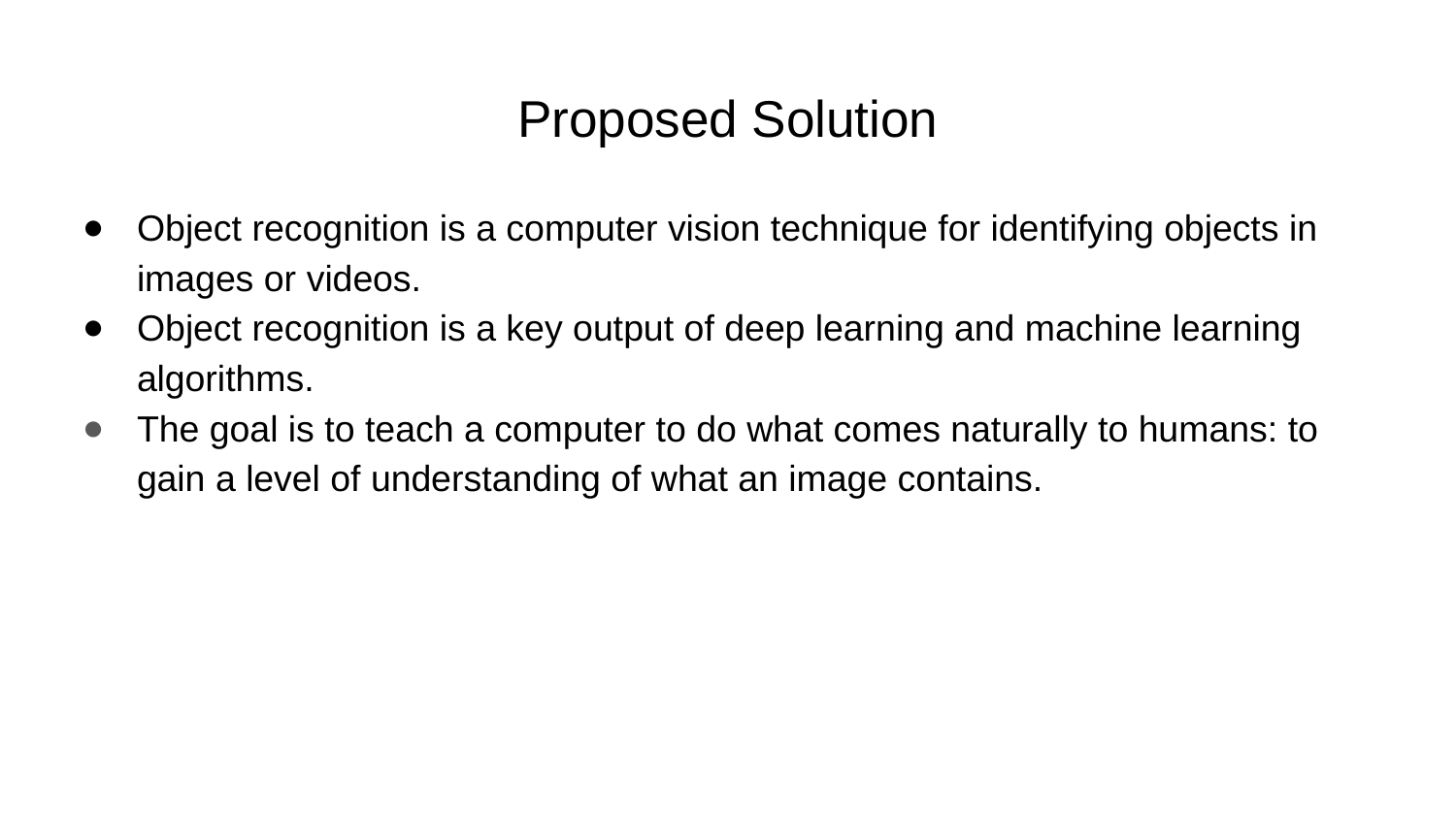

# Proposed Solution
Object recognition is a computer vision technique for identifying objects in images or videos.
Object recognition is a key output of deep learning and machine learning algorithms.
The goal is to teach a computer to do what comes naturally to humans: to gain a level of understanding of what an image contains.